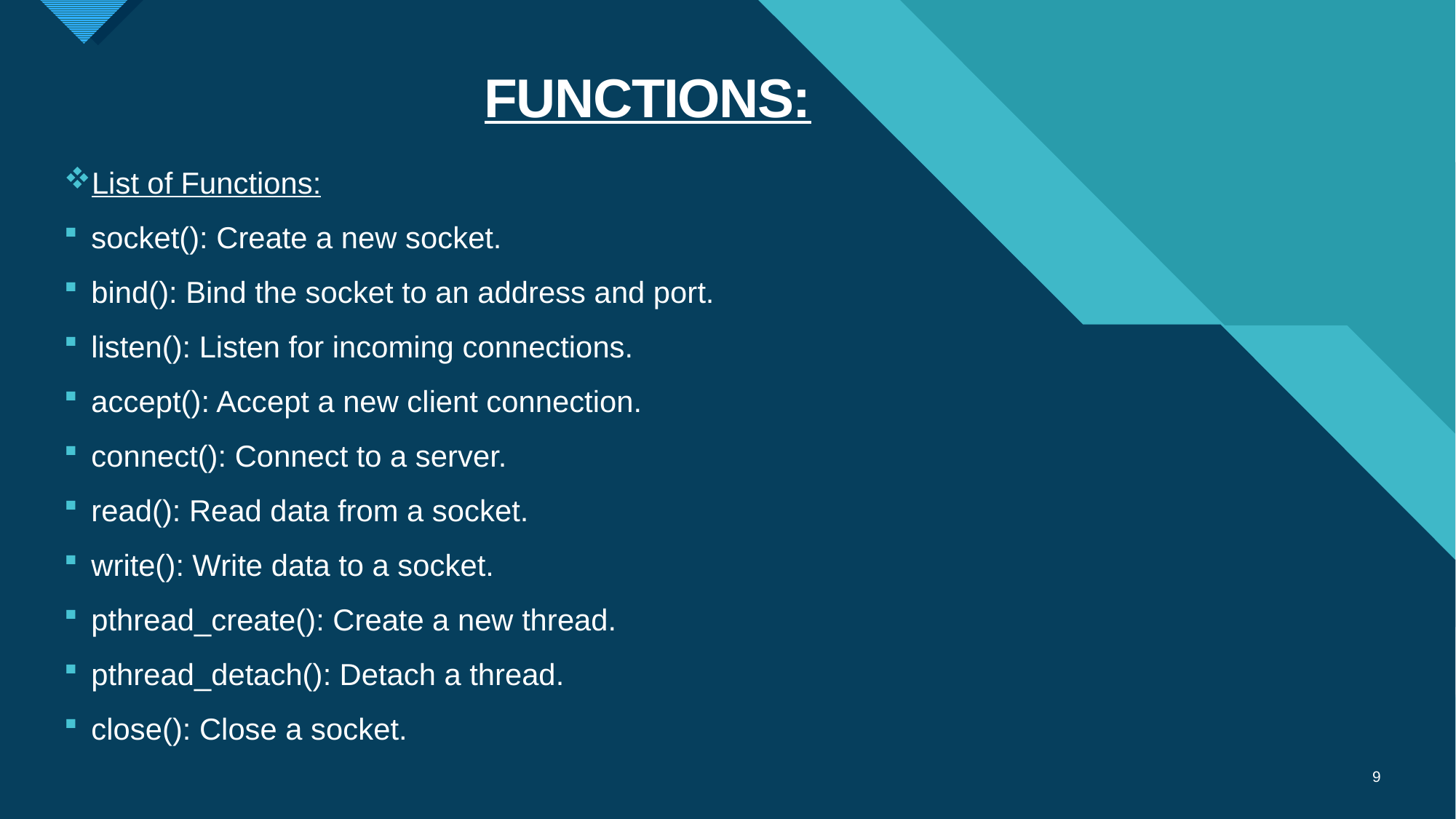

# FUNCTIONS:
List of Functions:
socket(): Create a new socket.
bind(): Bind the socket to an address and port.
listen(): Listen for incoming connections.
accept(): Accept a new client connection.
connect(): Connect to a server.
read(): Read data from a socket.
write(): Write data to a socket.
pthread_create(): Create a new thread.
pthread_detach(): Detach a thread.
close(): Close a socket.

9